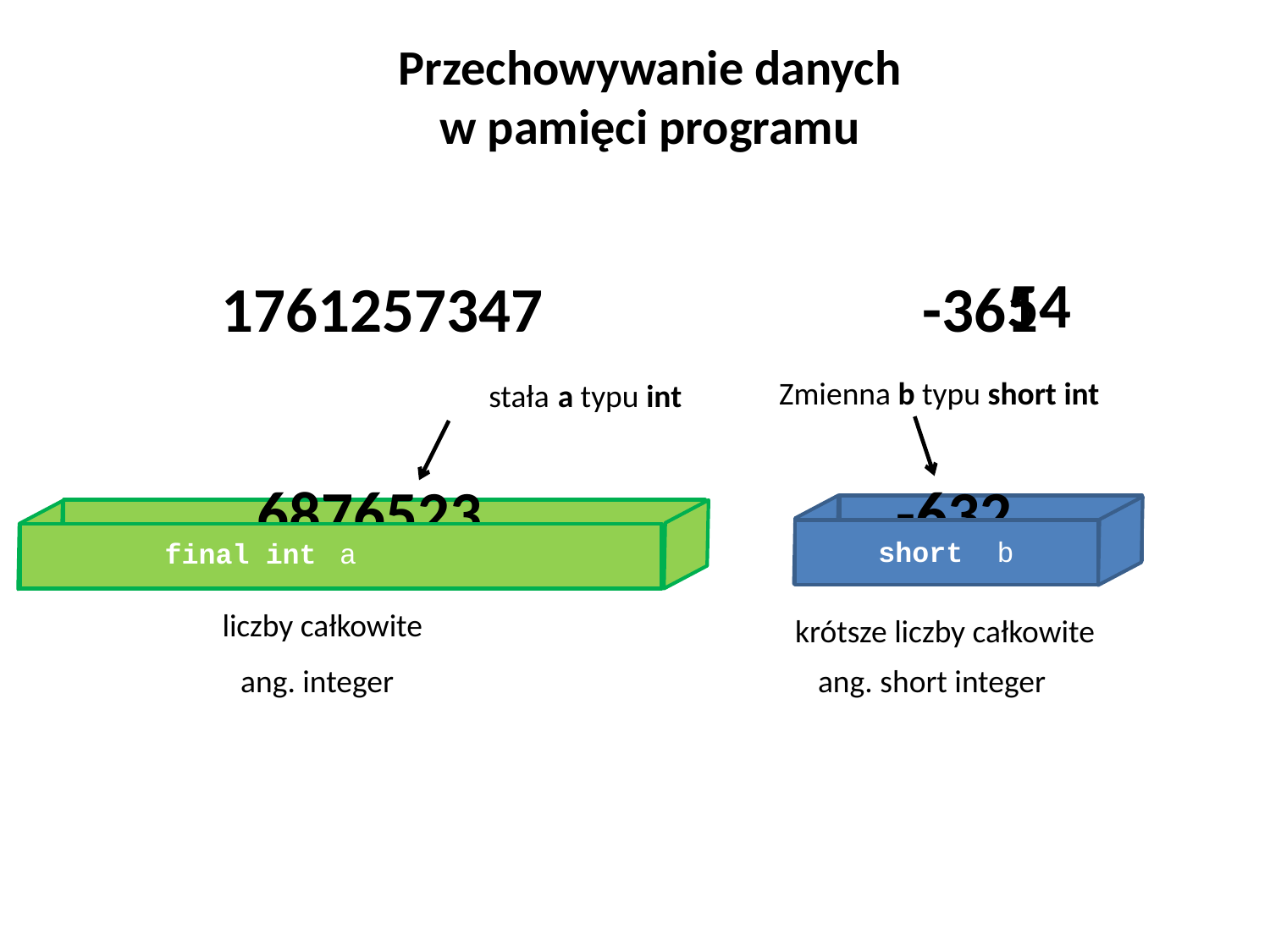

Przechowywanie danych
w pamięci programu
54
1761257347
-361
Zmienna b typu short int
zmienna a typu int
        stała
6876523
-632

short
b
final
int
a
liczby całkowite
krótsze liczby całkowite
ang. short integer
ang. integer